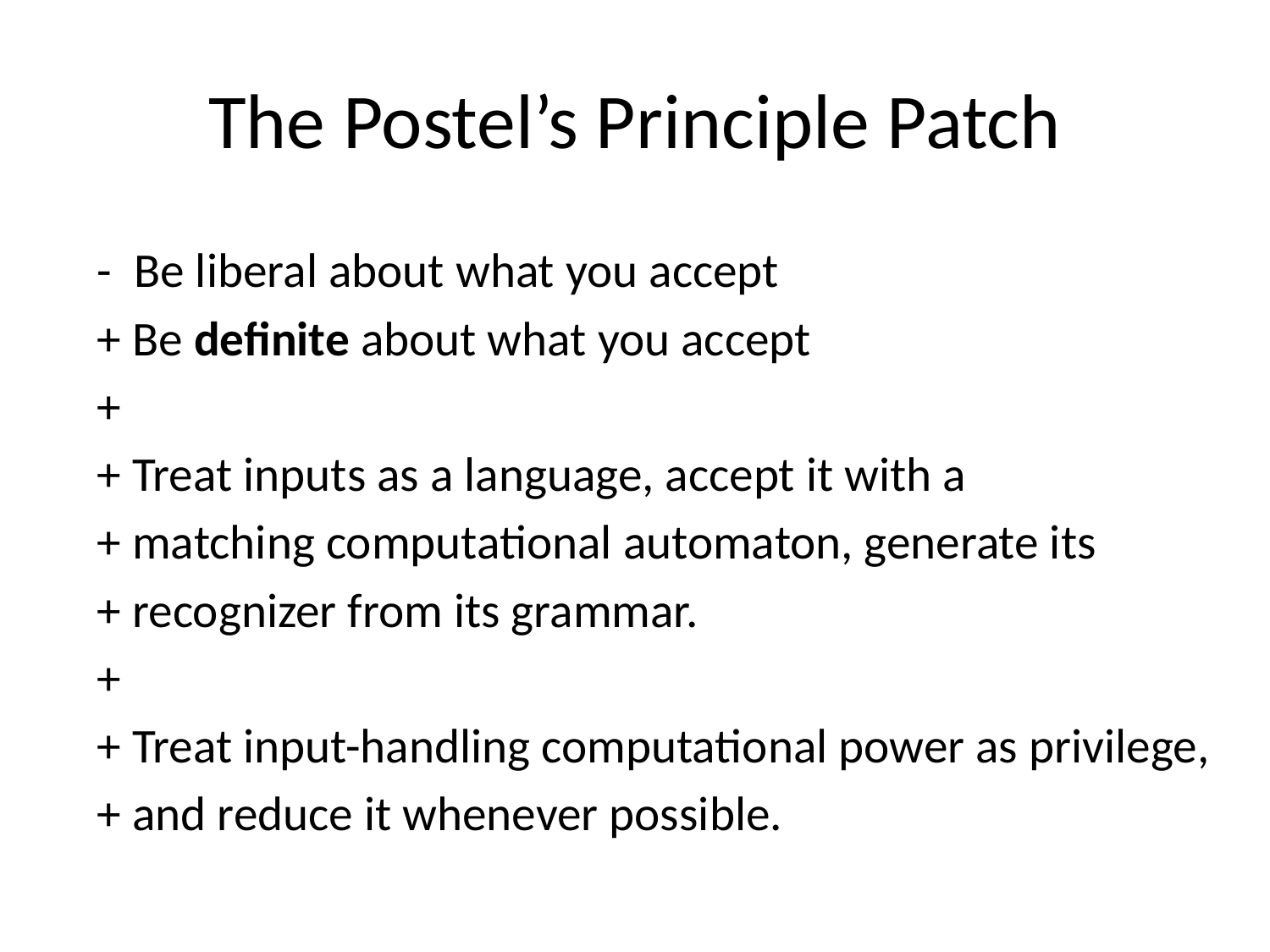

# The Postel’s Principle Patch
-  Be liberal about what you accept
+ Be definite about what you accept
+
+ Treat inputs as a language, accept it with a
+ matching computational automaton, generate its
+ recognizer from its grammar.
+
+ Treat input-handling computational power as privilege,
+ and reduce it whenever possible.